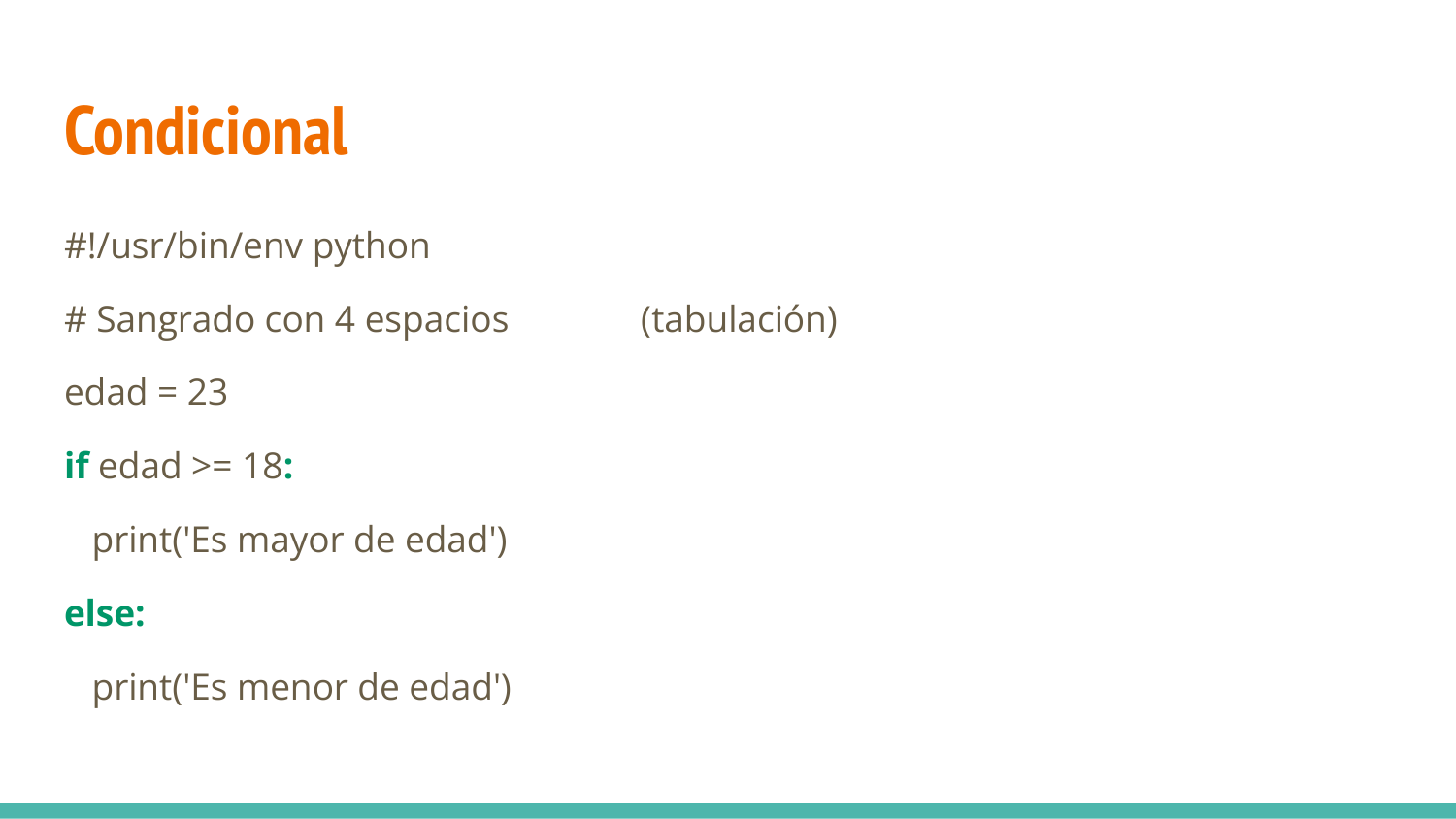

# Condicional
#!/usr/bin/env python
# Sangrado con 4 espacios	(tabulación)
edad = 23
if edad >= 18:
   print('Es mayor de edad')
else:
   print('Es menor de edad')